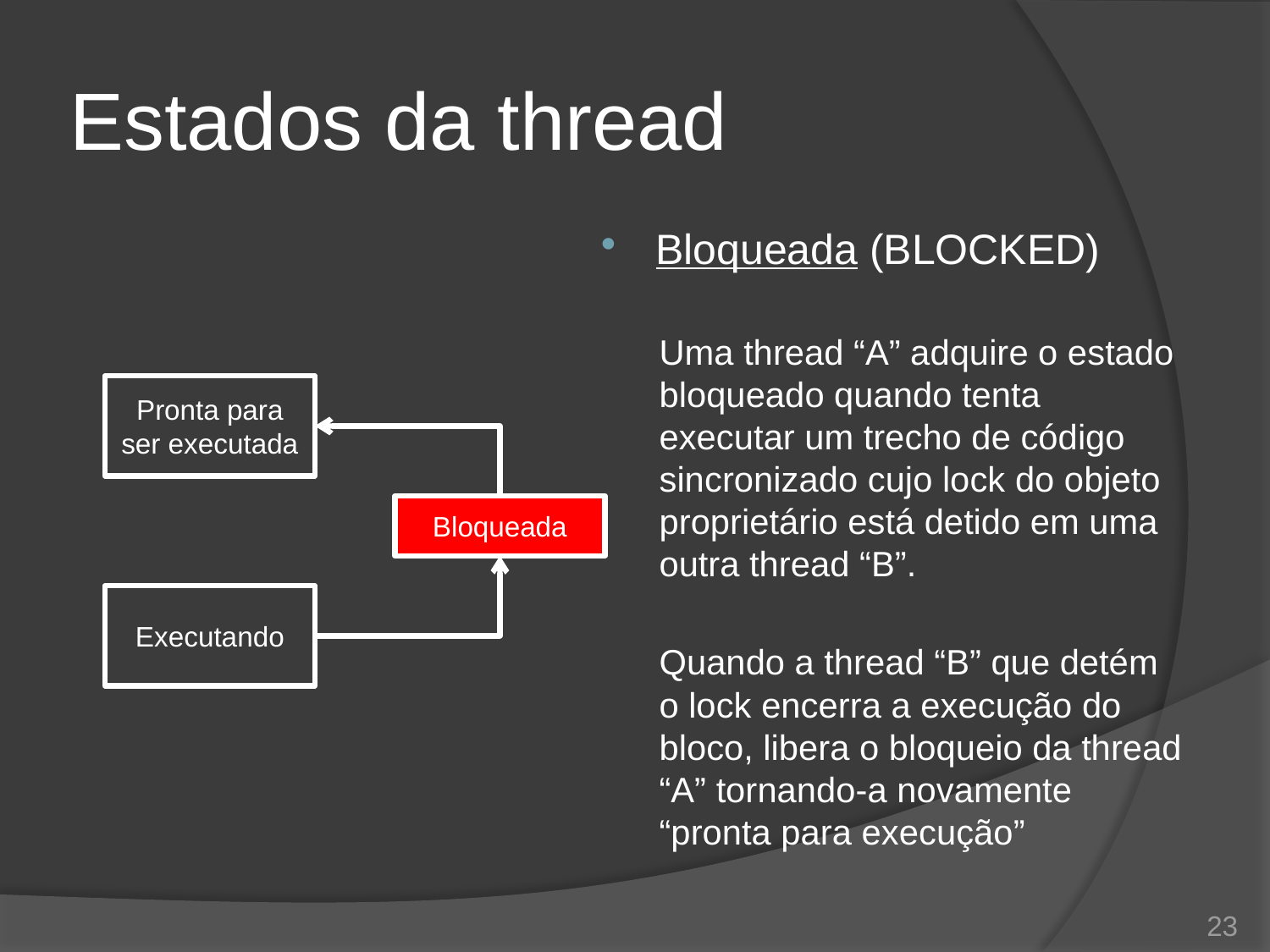

# Estados da thread
Bloqueada (BLOCKED)

Uma thread “A” adquire o estado bloqueado quando tenta executar um trecho de código sincronizado cujo lock do objeto proprietário está detido em uma outra thread “B”.

Quando a thread “B” que detém o lock encerra a execução do bloco, libera o bloqueio da thread “A” tornando-a novamente “pronta para execução”
Pronta para
ser executada
Bloqueada
Executando
23